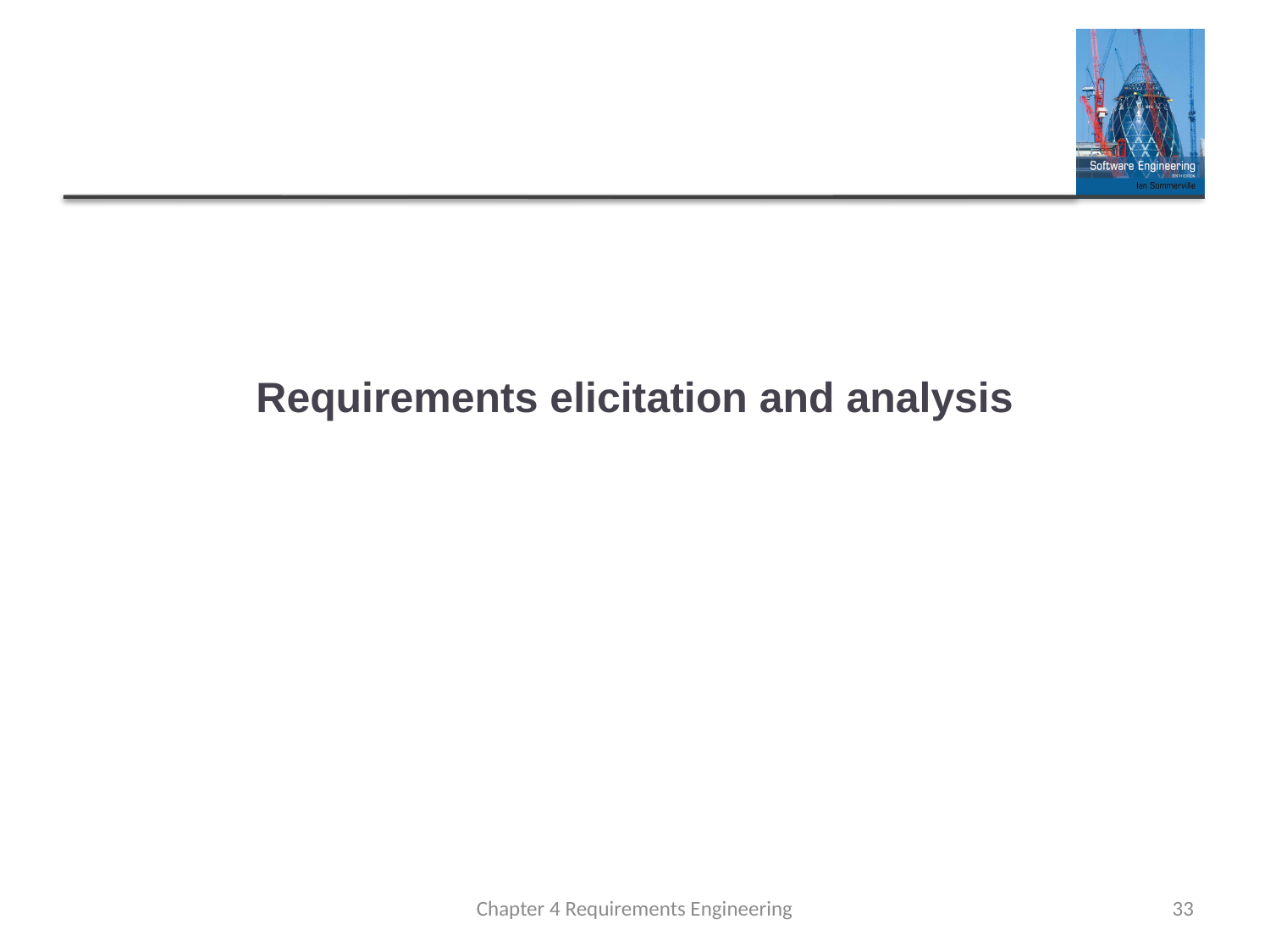

# Requirements elicitation and analysis
Chapter 4 Requirements Engineering
33